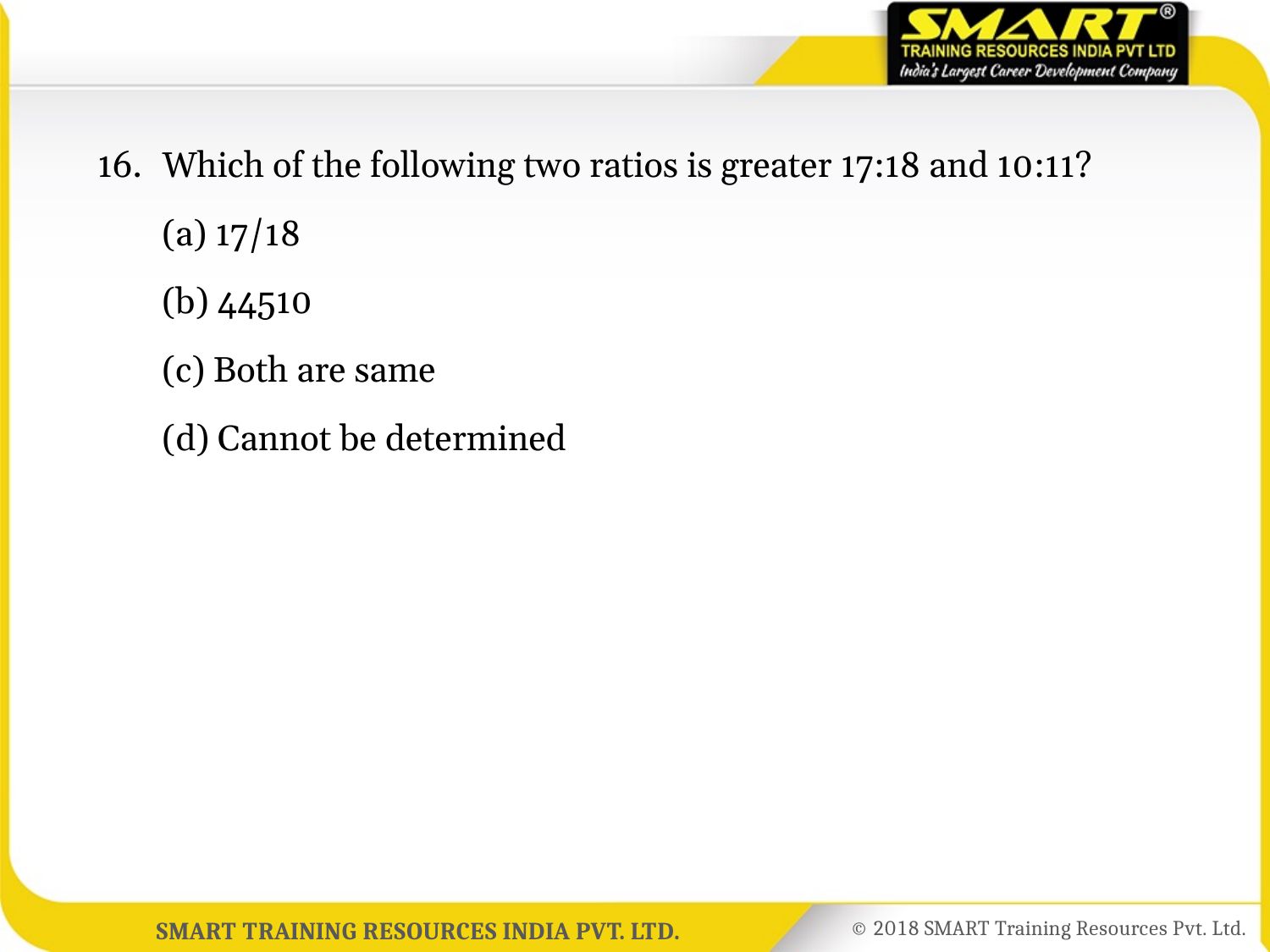

16.	Which of the following two ratios is greater 17:18 and 10:11?
	(a) 17/18
	(b) 44510
	(c) Both are same
	(d) Cannot be determined